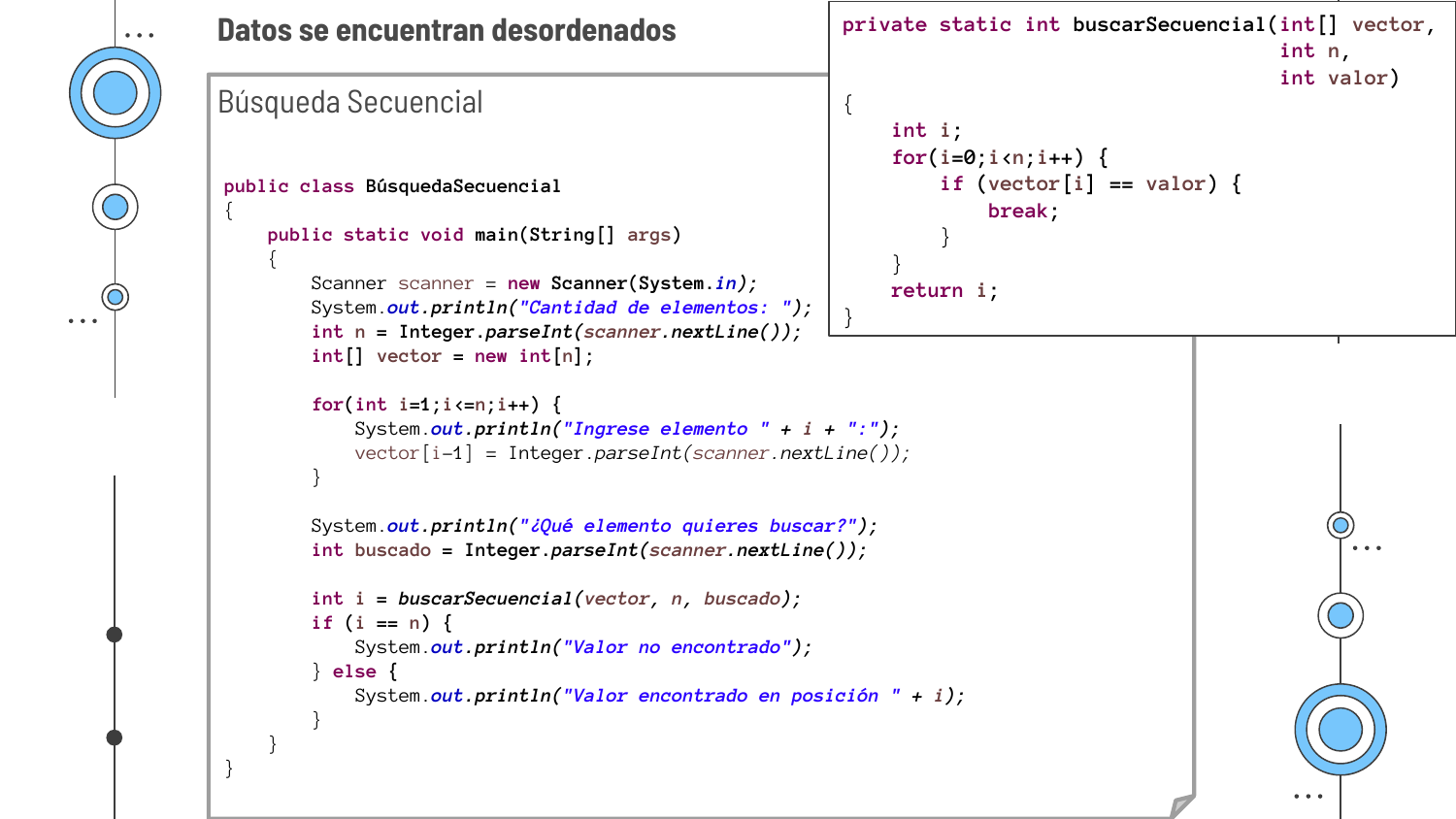

Datos se encuentran desordenados

private static int buscarSecuencial(int[] vector,
                                    int n,
                                    int valor)
{
    int i;
    for(i=0;i<n;i++) {
        if (vector[i] == valor) {
            break;
        }
    }
    return i;
}

Búsqueda Secuencial

public class BúsquedaSecuencial
{
    public static void main(String[] args)
    {
        Scanner scanner = new Scanner(System.in);
        System.out.println("Cantidad de elementos: ");
        int n = Integer.parseInt(scanner.nextLine());
        int[] vector = new int[n];

        for(int i=1;i<=n;i++) {
            System.out.println("Ingrese elemento " + i + ":");
            vector[i-1] = Integer.parseInt(scanner.nextLine());
        }

        System.out.println("¿Qué elemento quieres buscar?");
        int buscado = Integer.parseInt(scanner.nextLine());

        int i = buscarSecuencial(vector, n, buscado);
        if (i == n) {
            System.out.println("Valor no encontrado");
        } else {
            System.out.println("Valor encontrado en posición " + i);
        }
    }
}